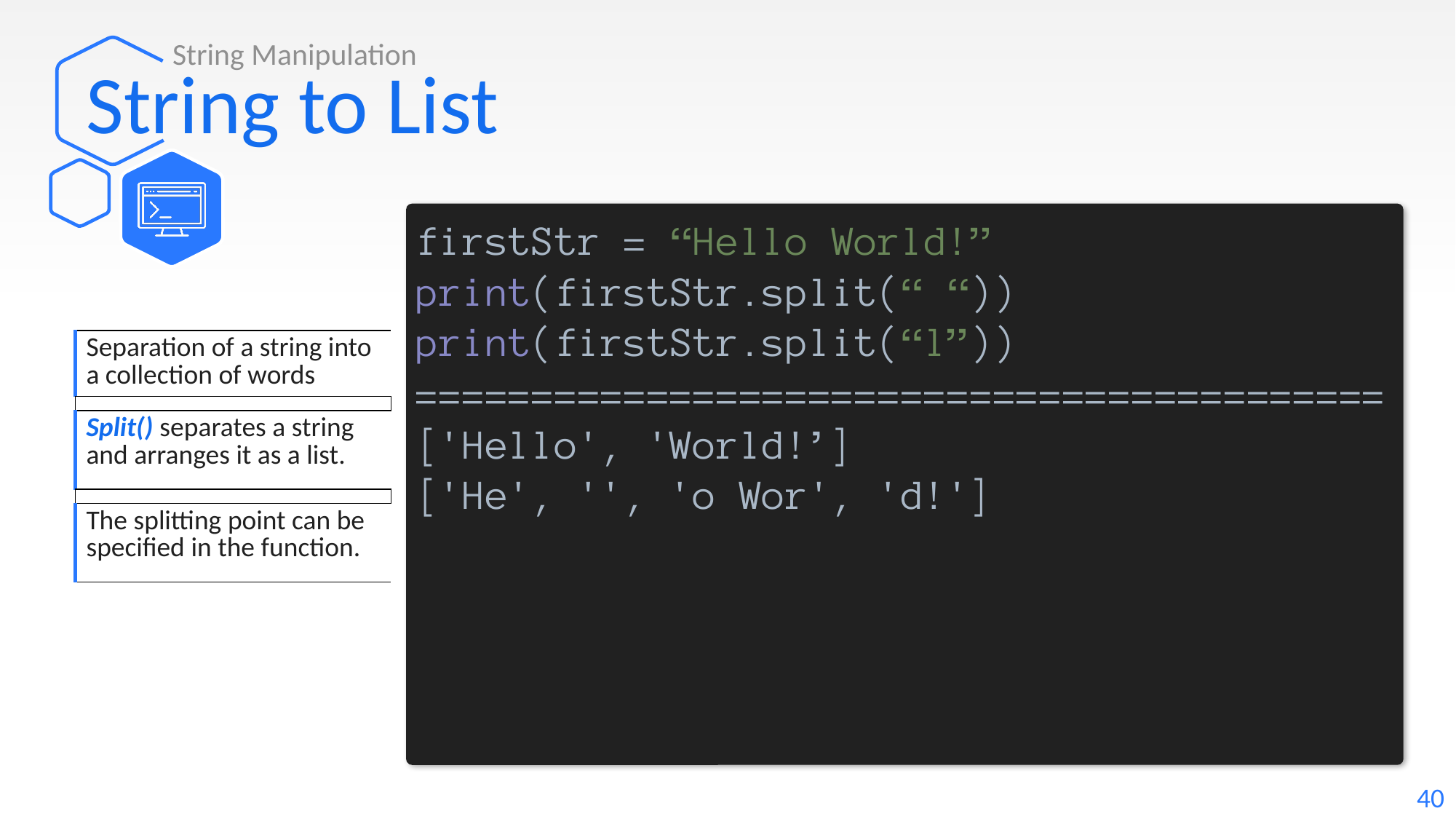

String Manipulation

# String to List
firstStr = “Hello World!”
print(firstStr.split(“ “))
print(firstStr.split(“l”))
==========================================
['Hello', 'World!’]
['He', '', 'o Wor', 'd!']
| Separation of a string into a collection of words |
| --- |
|  |
| Split() separates a string and arranges it as a list. |
|  |
| The splitting point can be specified in the function. |